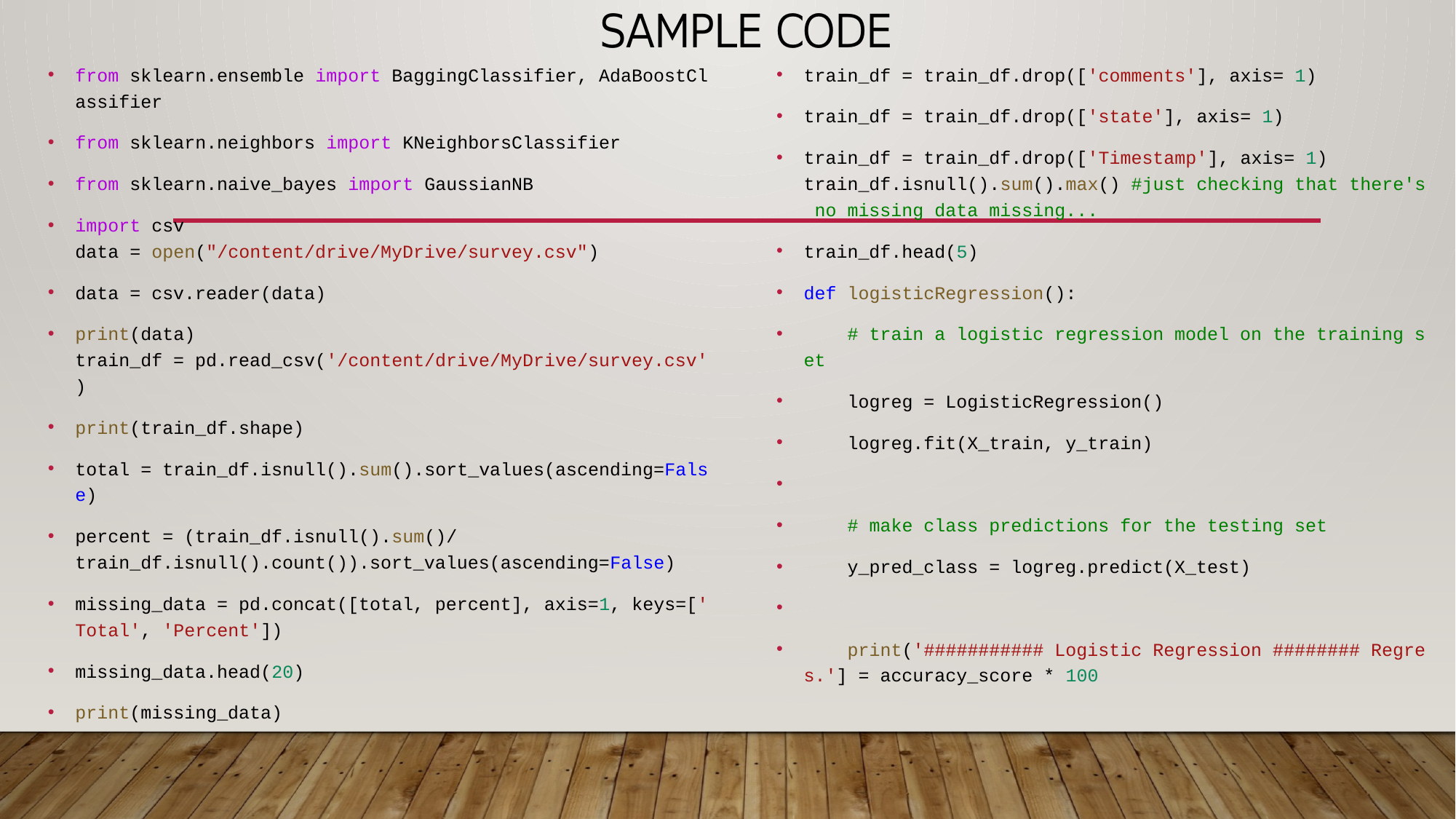

# SAMPLE CODE
train_df = train_df.drop(['comments'], axis= 1)
train_df = train_df.drop(['state'], axis= 1)
train_df = train_df.drop(['Timestamp'], axis= 1)
train_df.isnull().sum().max() #just checking that there's no missing data missing...
train_df.head(5)
def logisticRegression():
    # train a logistic regression model on the training set
    logreg = LogisticRegression()
    logreg.fit(X_train, y_train)

    # make class predictions for the testing set
    y_pred_class = logreg.predict(X_test)

    print('########### Logistic Regression ######## Regres.'] = accuracy_score * 100

from sklearn.ensemble import BaggingClassifier, AdaBoostClassifier
from sklearn.neighbors import KNeighborsClassifier
from sklearn.naive_bayes import GaussianNB
import csv
data = open("/content/drive/MyDrive/survey.csv")
data = csv.reader(data)
print(data) train_df = pd.read_csv('/content/drive/MyDrive/survey.csv')
print(train_df.shape)
total = train_df.isnull().sum().sort_values(ascending=False)
percent = (train_df.isnull().sum()/train_df.isnull().count()).sort_values(ascending=False)
missing_data = pd.concat([total, percent], axis=1, keys=['Total', 'Percent'])
missing_data.head(20)
print(missing_data)